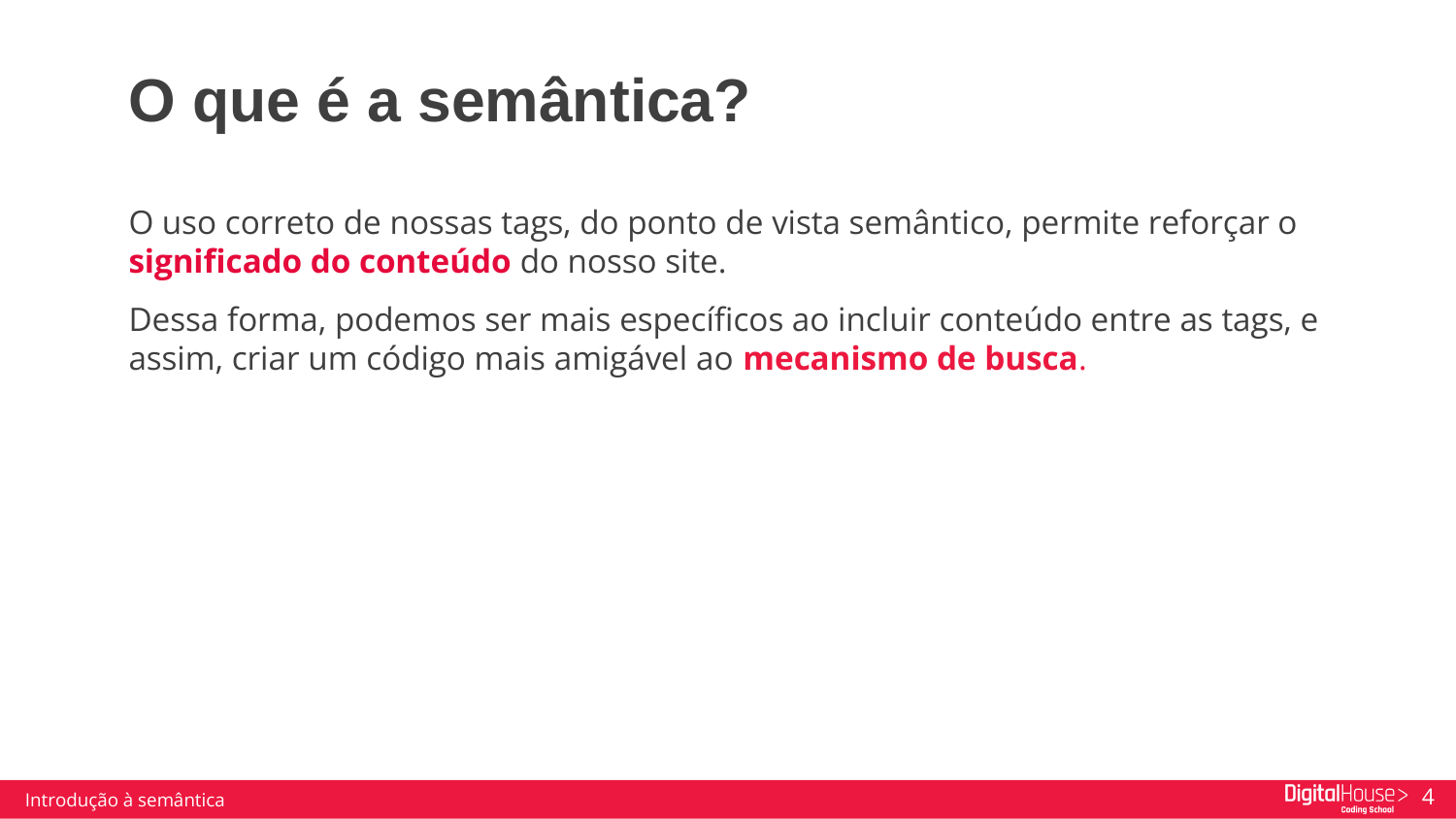

O que é a semântica?
O uso correto de nossas tags, do ponto de vista semântico, permite reforçar o significado do conteúdo do nosso site.
Dessa forma, podemos ser mais específicos ao incluir conteúdo entre as tags, e assim, criar um código mais amigável ao mecanismo de busca.

Introdução à semântica